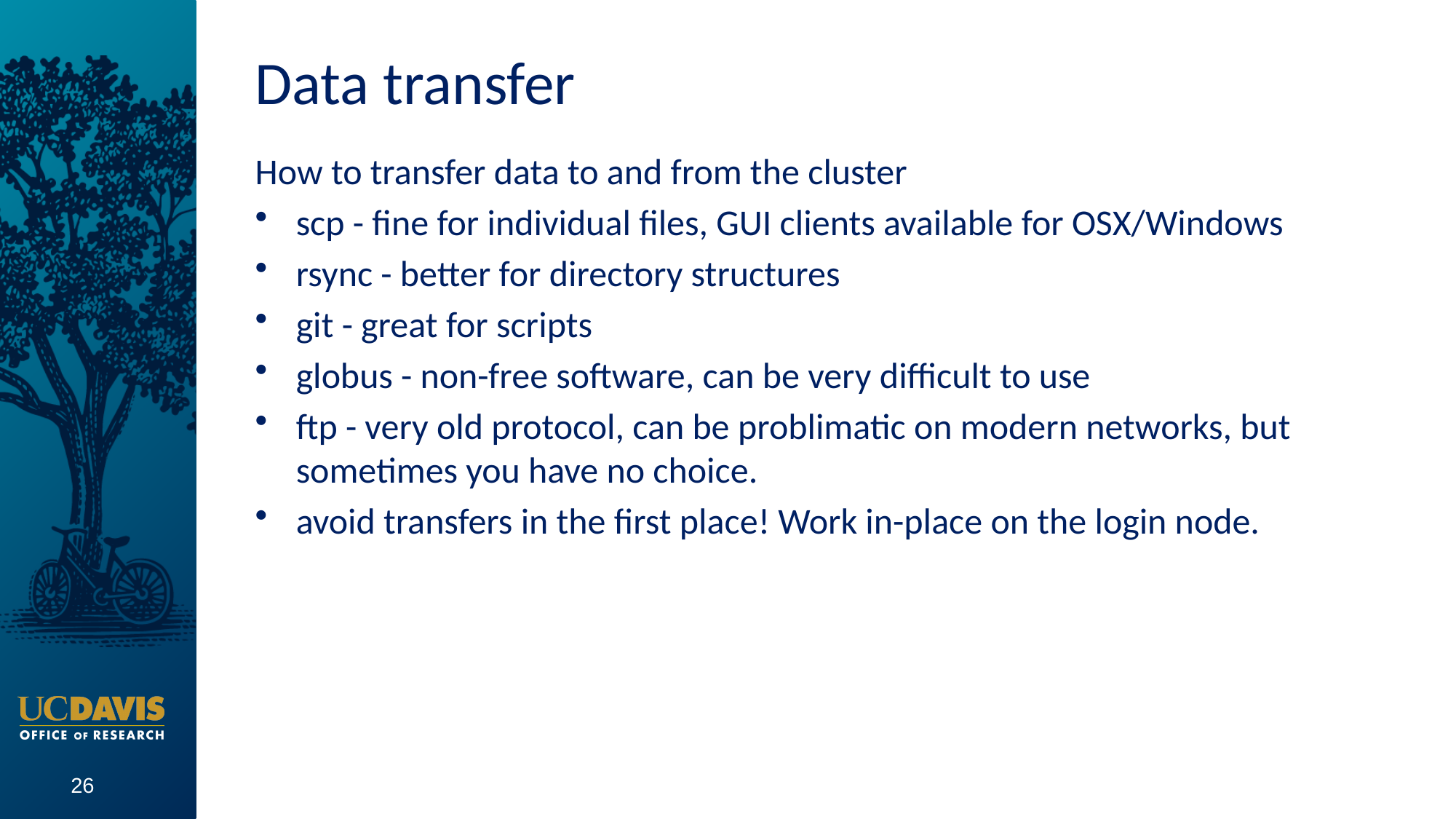

# Data transfer
How to transfer data to and from the cluster
scp - fine for individual files, GUI clients available for OSX/Windows
rsync - better for directory structures
git - great for scripts
globus - non-free software, can be very difficult to use
ftp - very old protocol, can be problimatic on modern networks, but sometimes you have no choice.
avoid transfers in the first place! Work in-place on the login node.